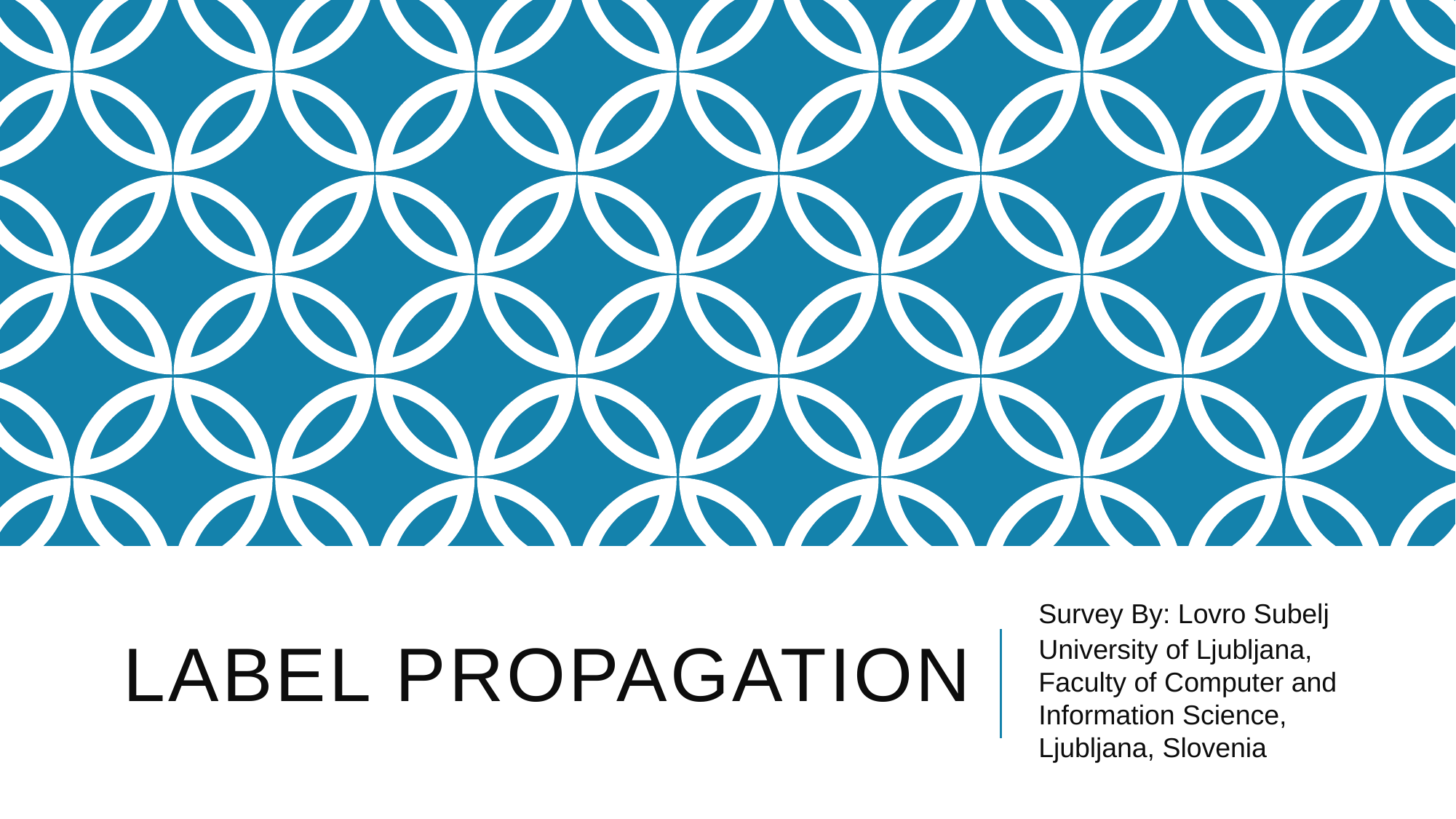

# Label Propagation
Survey By: Lovro Subelj
University of Ljubljana, Faculty of Computer and Information Science, Ljubljana, Slovenia